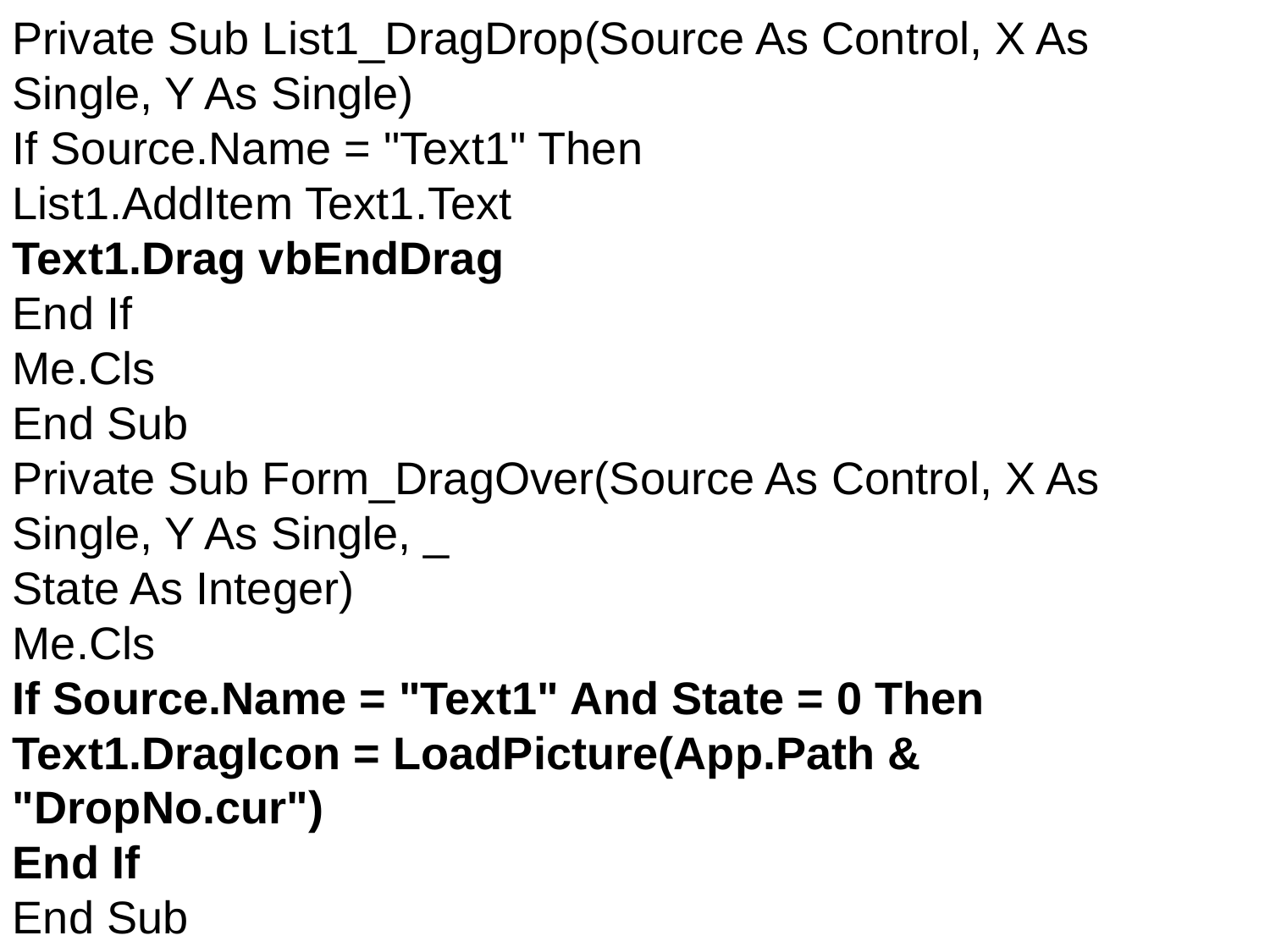

Private Sub List1_DragDrop(Source As Control, X As Single, Y As Single)
If Source.Name = "Text1" Then
List1.AddItem Text1.Text
Text1.Drag vbEndDrag
End If
Me.Cls
End Sub
Private Sub Form_DragOver(Source As Control, X As Single, Y As Single, _
State As Integer)
Me.Cls
If Source.Name = "Text1" And State = 0 Then
Text1.DragIcon = LoadPicture(App.Path & "DropNo.cur")
End If
End Sub